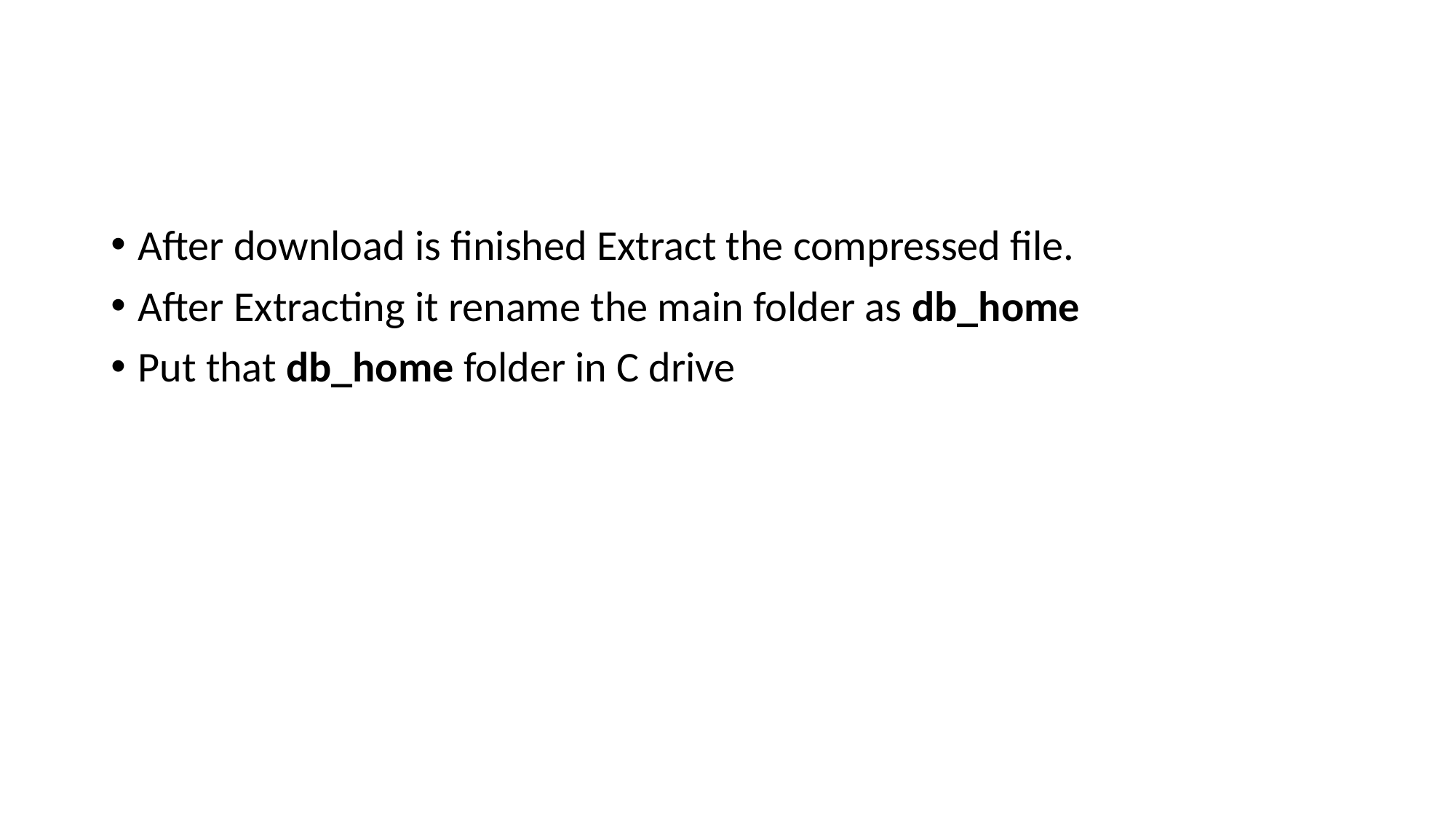

#
After download is finished Extract the compressed file.
After Extracting it rename the main folder as db_home
Put that db_home folder in C drive